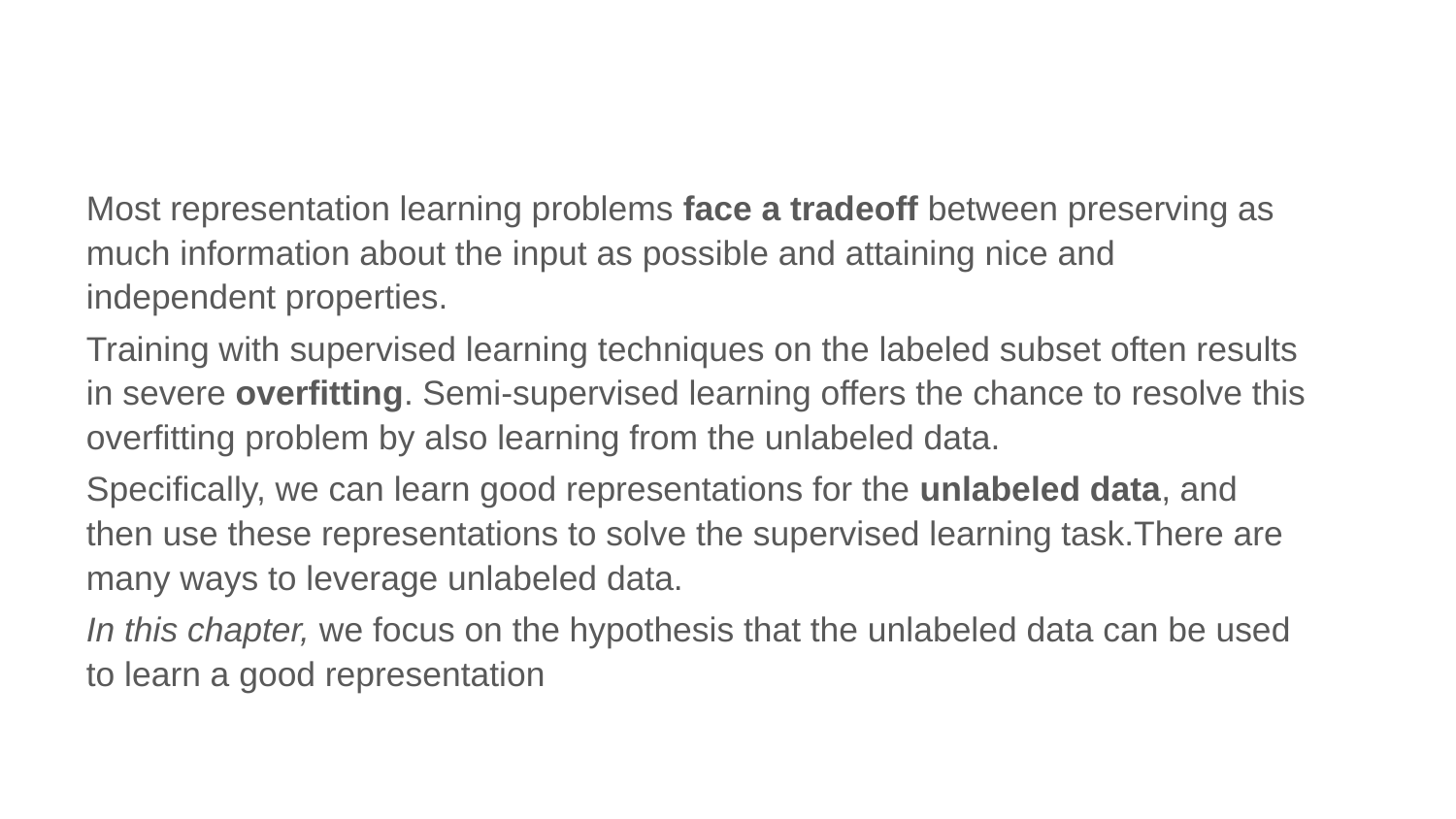

#
Most representation learning problems face a tradeoff between preserving as much information about the input as possible and attaining nice and independent properties.
Training with supervised learning techniques on the labeled subset often results in severe overfitting. Semi-supervised learning offers the chance to resolve this overfitting problem by also learning from the unlabeled data.
Specifically, we can learn good representations for the unlabeled data, and then use these representations to solve the supervised learning task.There are many ways to leverage unlabeled data.
In this chapter, we focus on the hypothesis that the unlabeled data can be used to learn a good representation